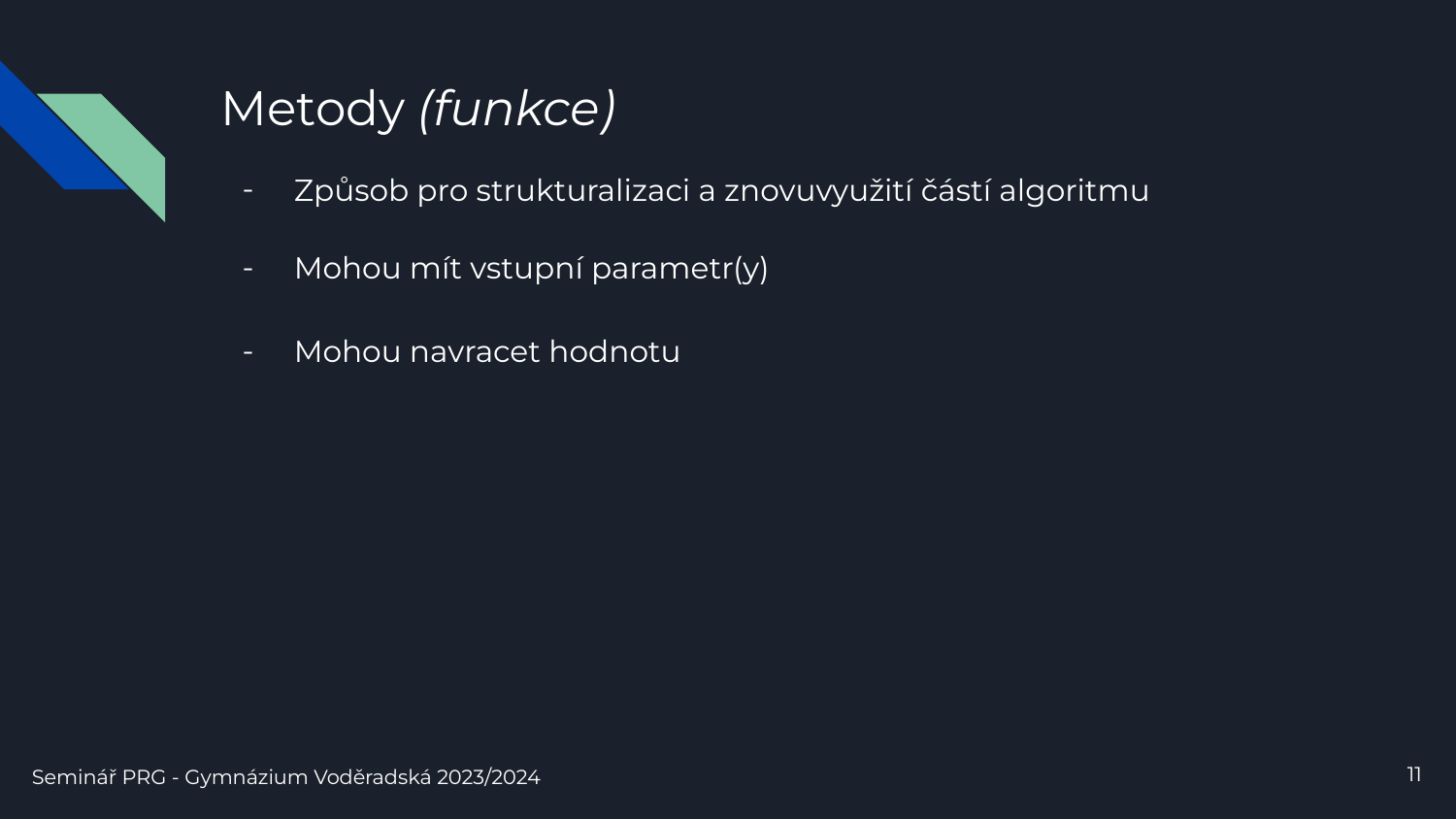

# Metody (funkce)
Způsob pro strukturalizaci a znovuvyužití částí algoritmu
Mohou mít vstupní parametr(y)
Mohou navracet hodnotu

11